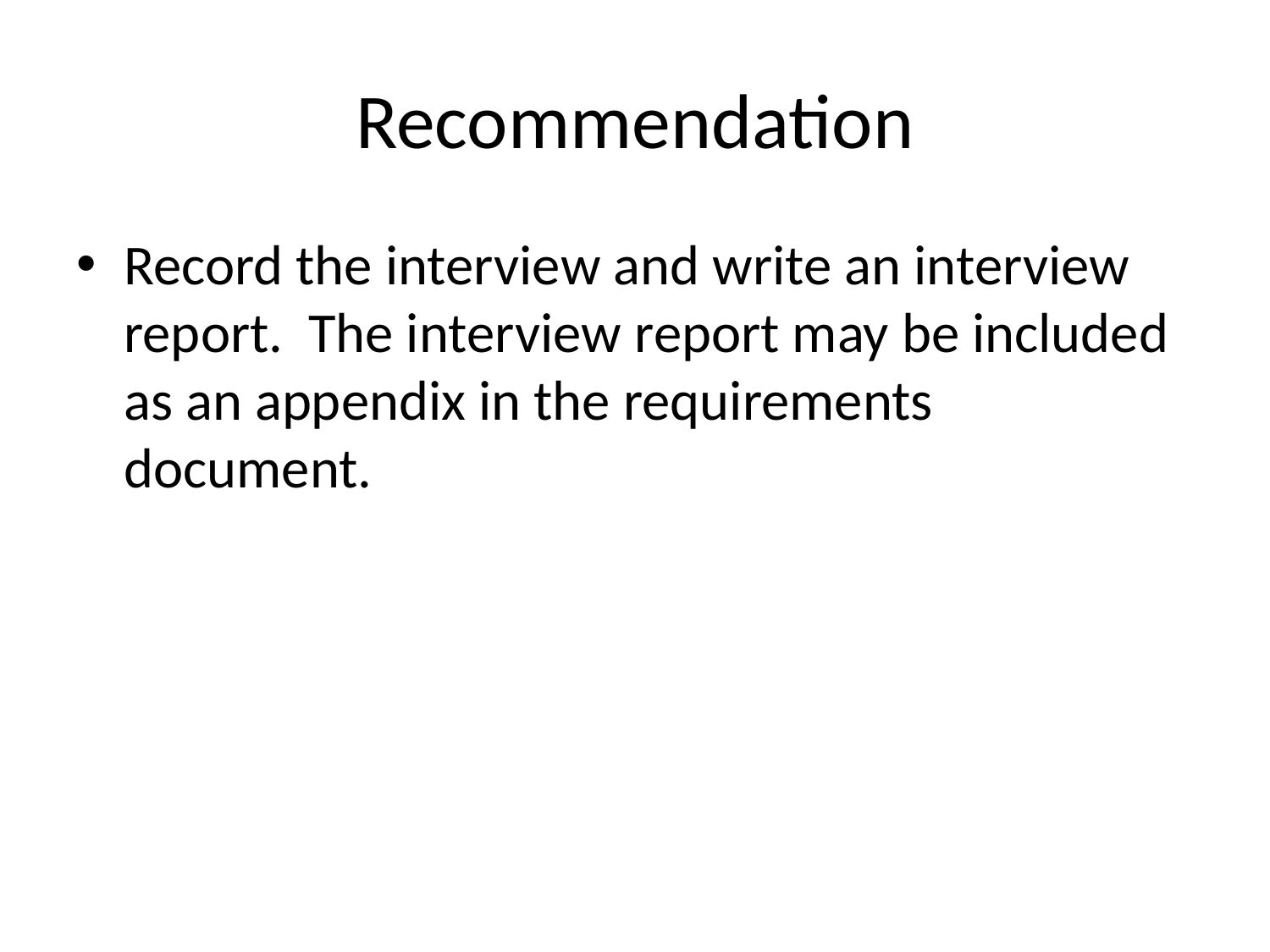

# Recommendation
Record the interview and write an interview report.  The interview report may be included as an appendix in the requirements document.